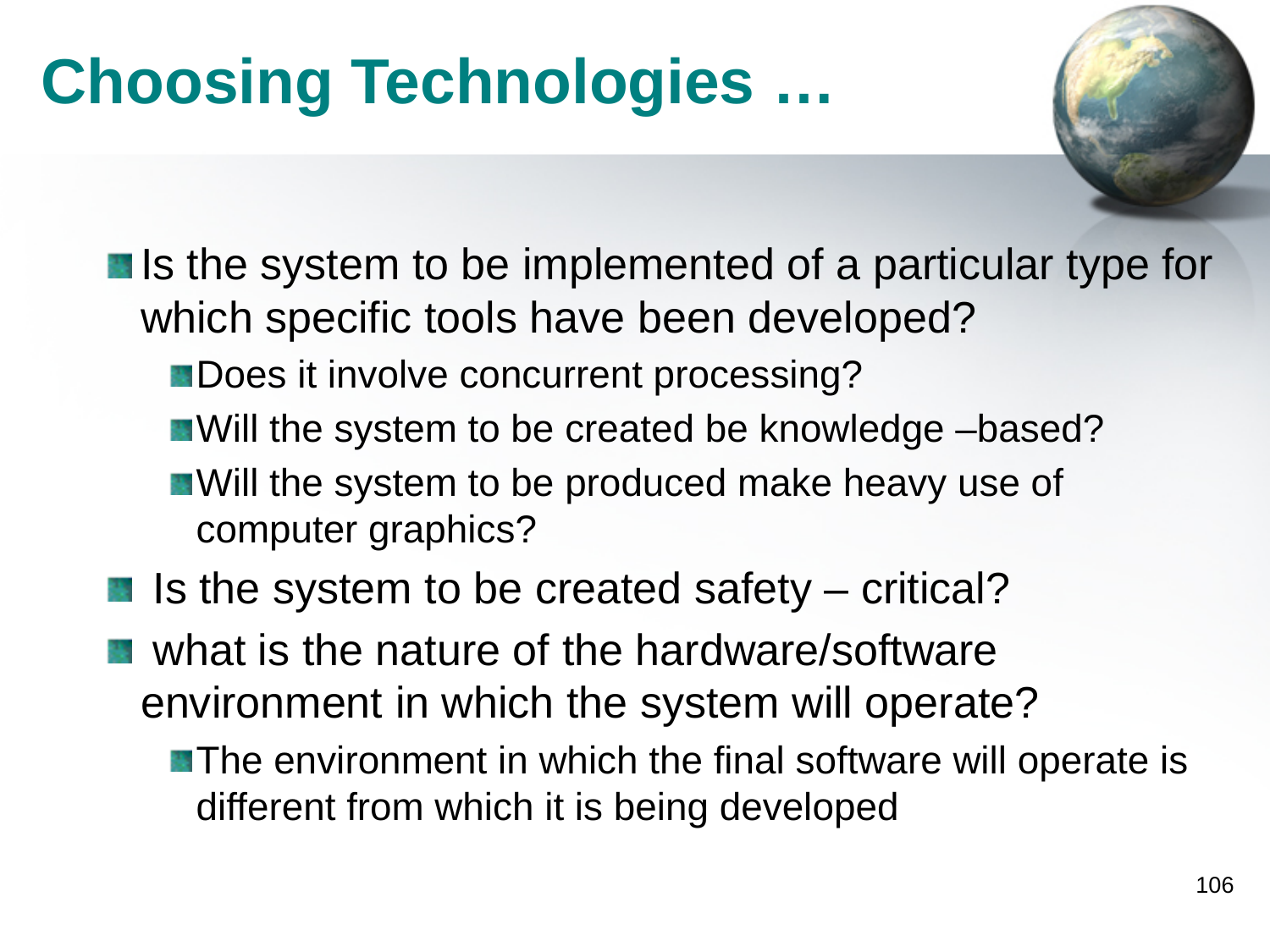

# Choosing Technologies …
Is the system to be implemented of a particular type for which specific tools have been developed?
Does it involve concurrent processing?
Will the system to be created be knowledge –based?
Will the system to be produced make heavy use of computer graphics?
 Is the system to be created safety – critical?
 what is the nature of the hardware/software environment in which the system will operate?
The environment in which the final software will operate is different from which it is being developed
106